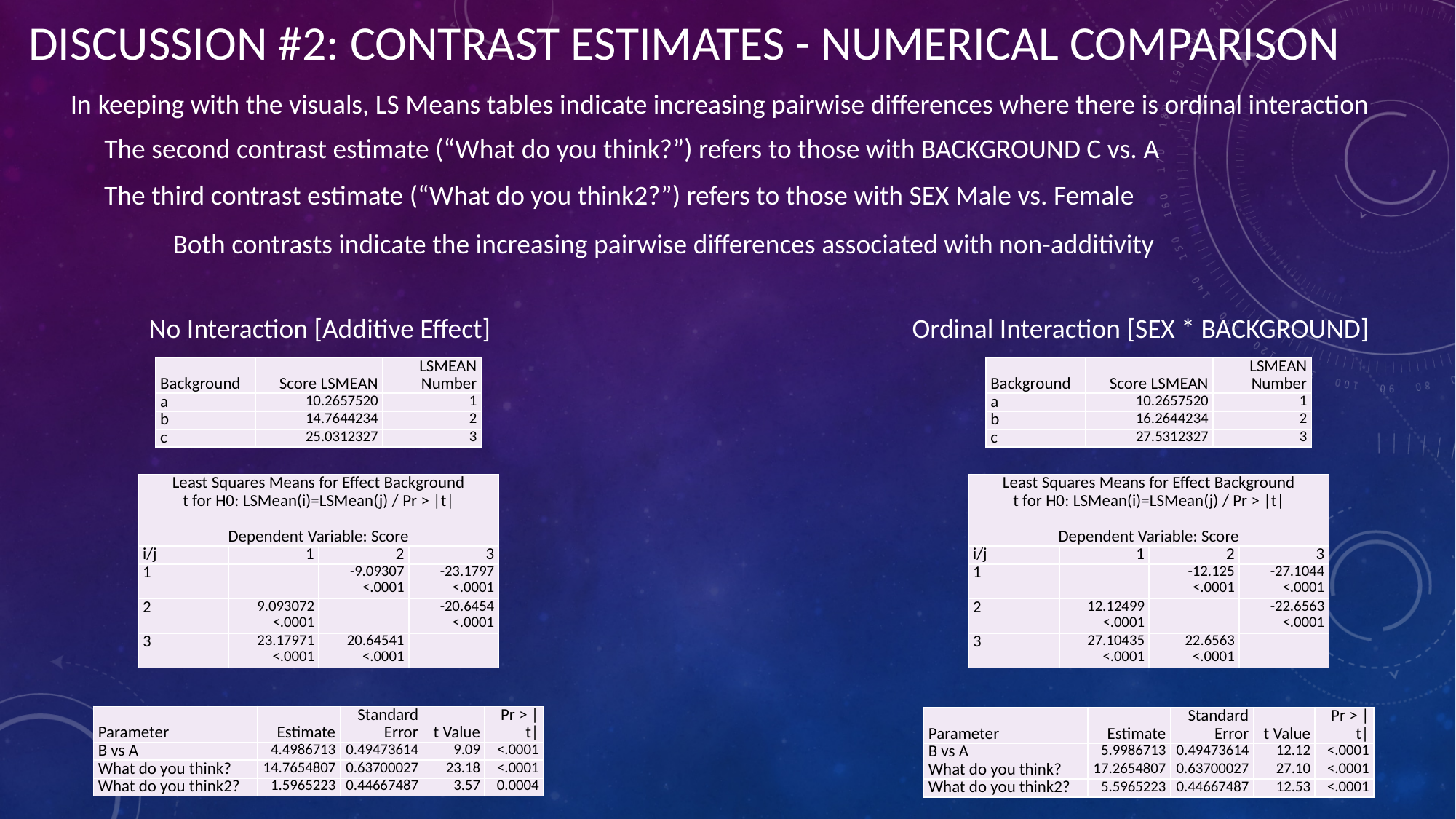

# Discussion #2: Contrast Estimates - Numerical Comparison
In keeping with the visuals, LS Means tables indicate increasing pairwise differences where there is ordinal interaction
The second contrast estimate (“What do you think?”) refers to those with BACKGROUND C vs. A
The third contrast estimate (“What do you think2?”) refers to those with SEX Male vs. Female
Both contrasts indicate the increasing pairwise differences associated with non-additivity
No Interaction [Additive Effect]
Ordinal Interaction [SEX * BACKGROUND]
| Background | Score LSMEAN | LSMEAN Number |
| --- | --- | --- |
| a | 10.2657520 | 1 |
| b | 14.7644234 | 2 |
| c | 25.0312327 | 3 |
| Background | Score LSMEAN | LSMEAN Number |
| --- | --- | --- |
| a | 10.2657520 | 1 |
| b | 16.2644234 | 2 |
| c | 27.5312327 | 3 |
| Least Squares Means for Effect Background t for H0: LSMean(i)=LSMean(j) / Pr > |t| Dependent Variable: Score |  |  |  |
| --- | --- | --- | --- |
| i/j | 1 | 2 | 3 |
| 1 |  | -9.09307 <.0001 | -23.1797 <.0001 |
| 2 | 9.093072 <.0001 |  | -20.6454 <.0001 |
| 3 | 23.17971 <.0001 | 20.64541 <.0001 |  |
| Least Squares Means for Effect Background t for H0: LSMean(i)=LSMean(j) / Pr > |t| Dependent Variable: Score |  |  |  |
| --- | --- | --- | --- |
| i/j | 1 | 2 | 3 |
| 1 |  | -12.125 <.0001 | -27.1044 <.0001 |
| 2 | 12.12499 <.0001 |  | -22.6563 <.0001 |
| 3 | 27.10435 <.0001 | 22.6563 <.0001 |  |
| Parameter | Estimate | Standard Error | t Value | Pr > |t| |
| --- | --- | --- | --- | --- |
| B vs A | 4.4986713 | 0.49473614 | 9.09 | <.0001 |
| What do you think? | 14.7654807 | 0.63700027 | 23.18 | <.0001 |
| What do you think2? | 1.5965223 | 0.44667487 | 3.57 | 0.0004 |
| Parameter | Estimate | Standard Error | t Value | Pr > |t| |
| --- | --- | --- | --- | --- |
| B vs A | 5.9986713 | 0.49473614 | 12.12 | <.0001 |
| What do you think? | 17.2654807 | 0.63700027 | 27.10 | <.0001 |
| What do you think2? | 5.5965223 | 0.44667487 | 12.53 | <.0001 |